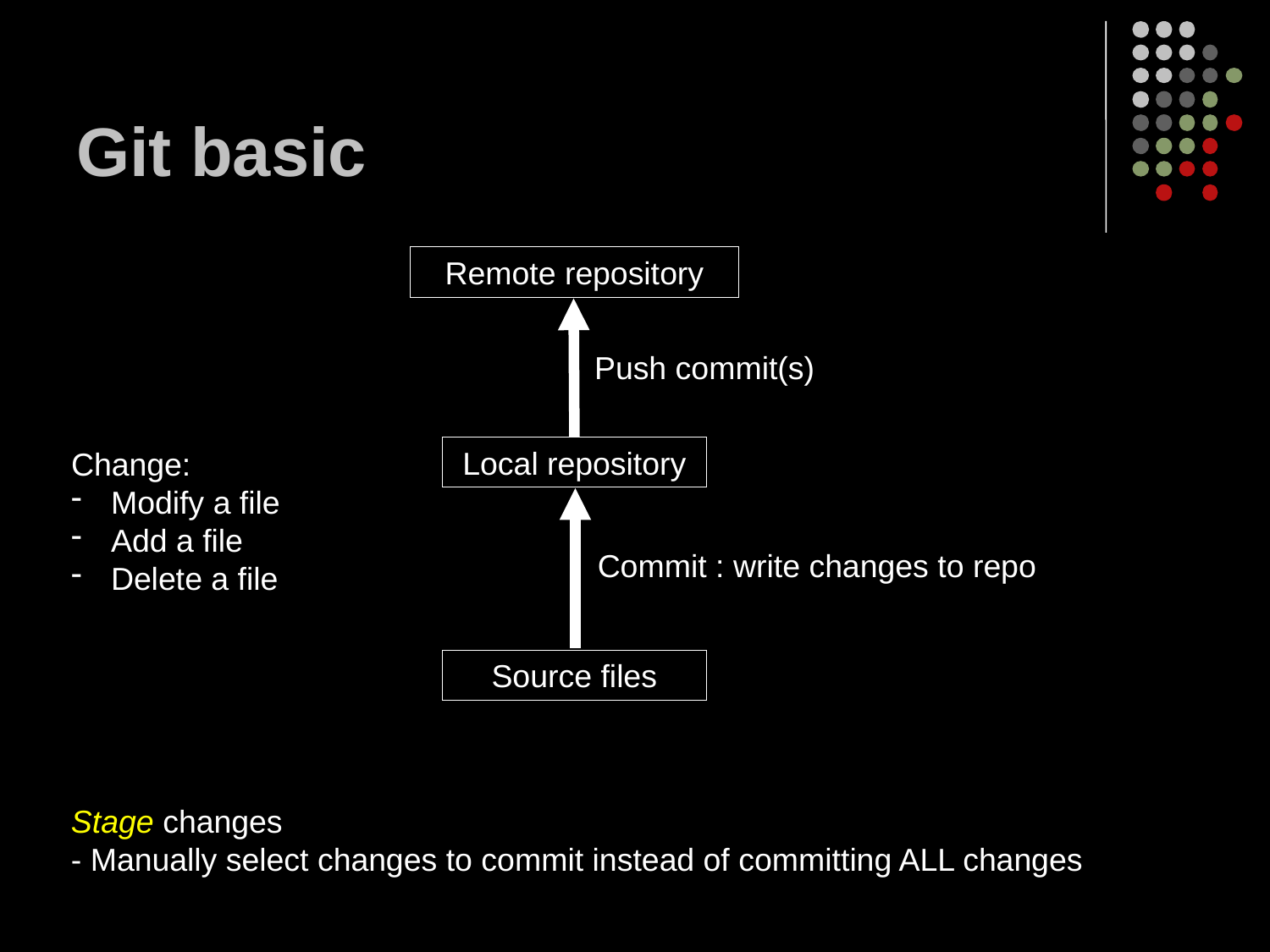

# Git basic
Remote repository
Push commit(s)
Local repository
Change:
Modify a file
Add a file
Delete a file
Commit : write changes to repo
Source files
Stage changes
- Manually select changes to commit instead of committing ALL changes